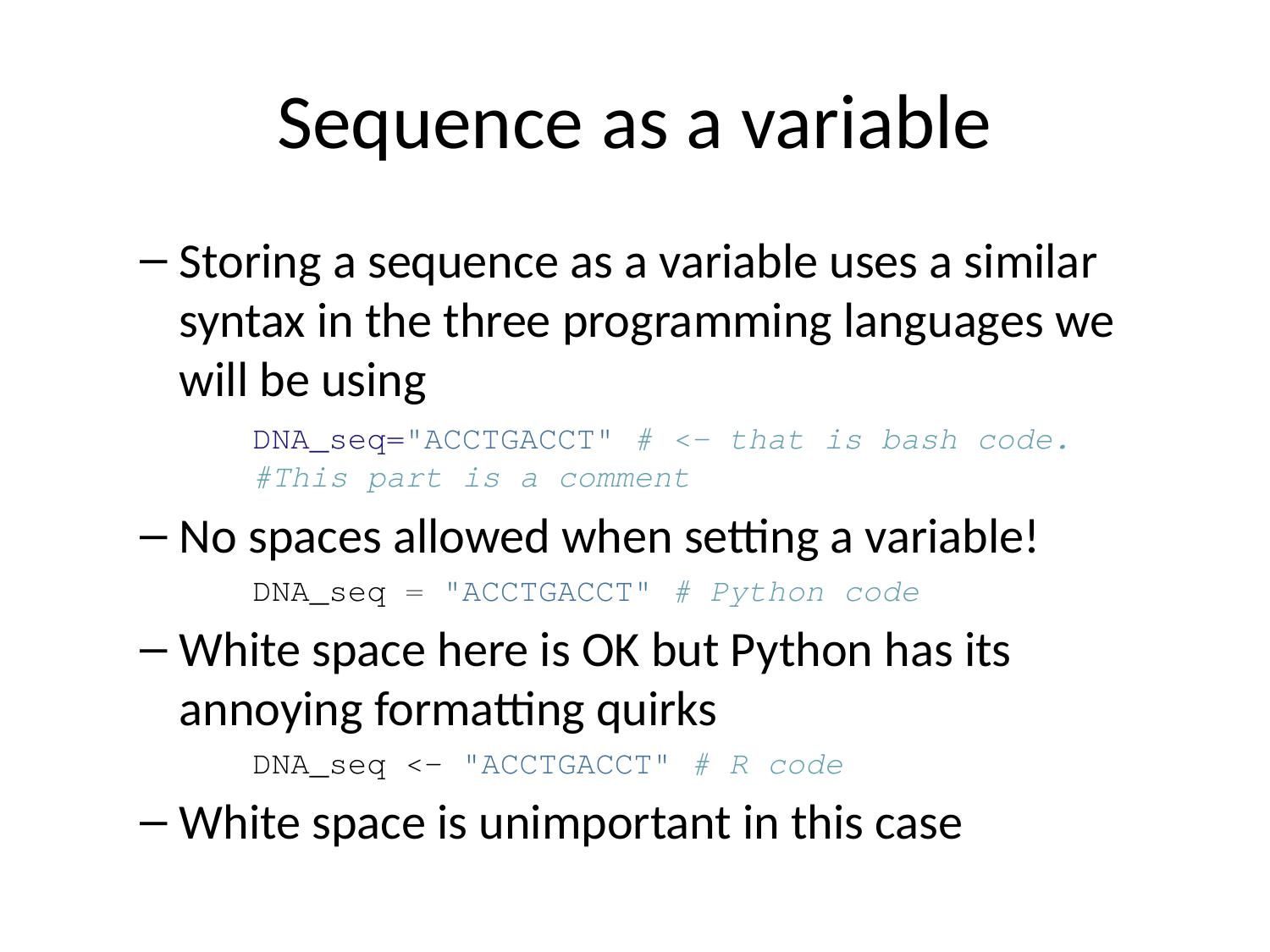

# Sequence as a variable
Storing a sequence as a variable uses a similar syntax in the three programming languages we will be using
DNA_seq="ACCTGACCT" # <- that is bash code.
#This part is a comment
No spaces allowed when setting a variable!
DNA_seq = "ACCTGACCT" # Python code
White space here is OK but Python has its annoying formatting quirks
DNA_seq <- "ACCTGACCT" # R code
White space is unimportant in this case